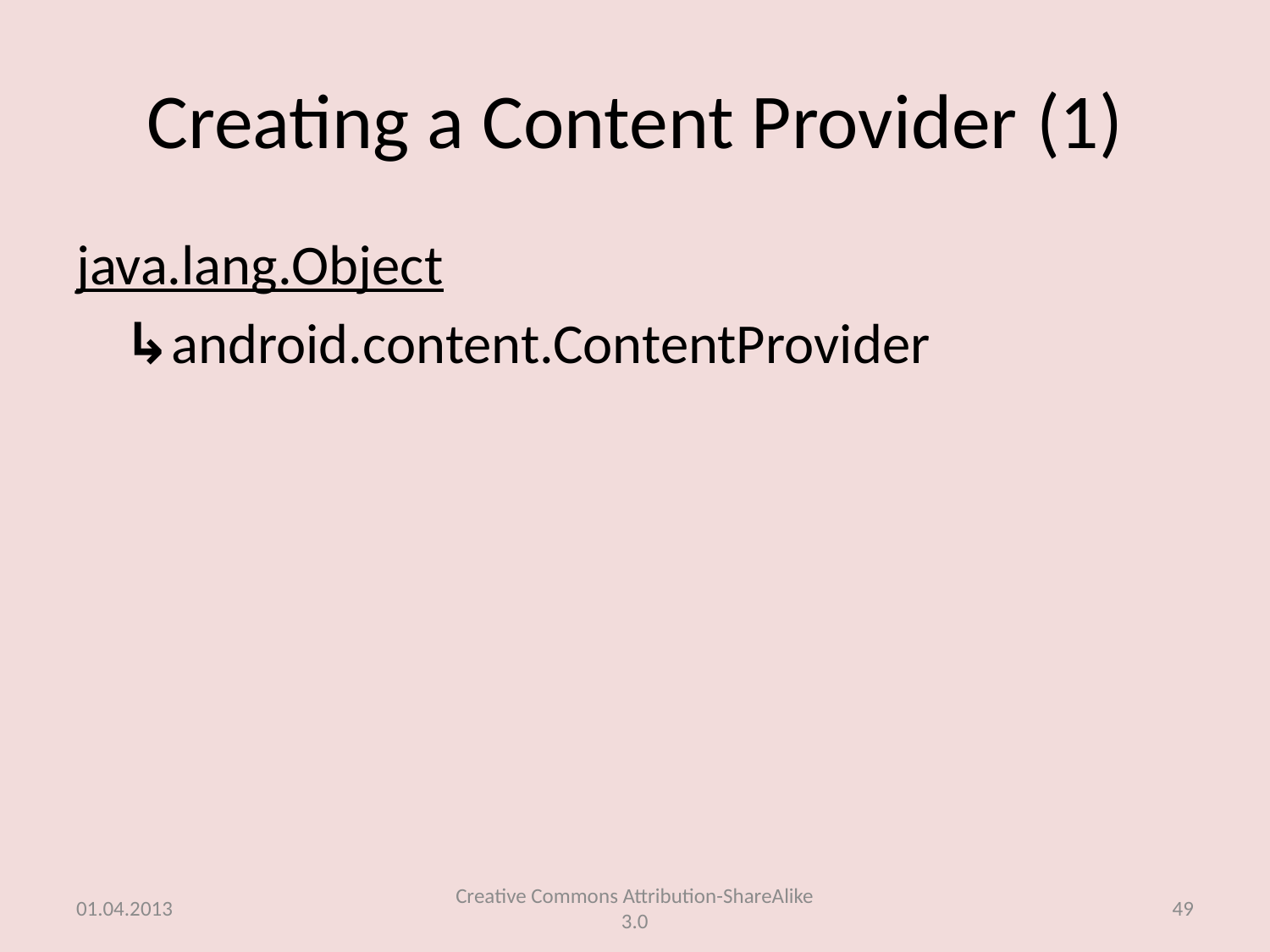

# Creating a Content Provider (1)
java.lang.Object
	↳android.content.ContentProvider
01.04.2013
Creative Commons Attribution-ShareAlike 3.0
49